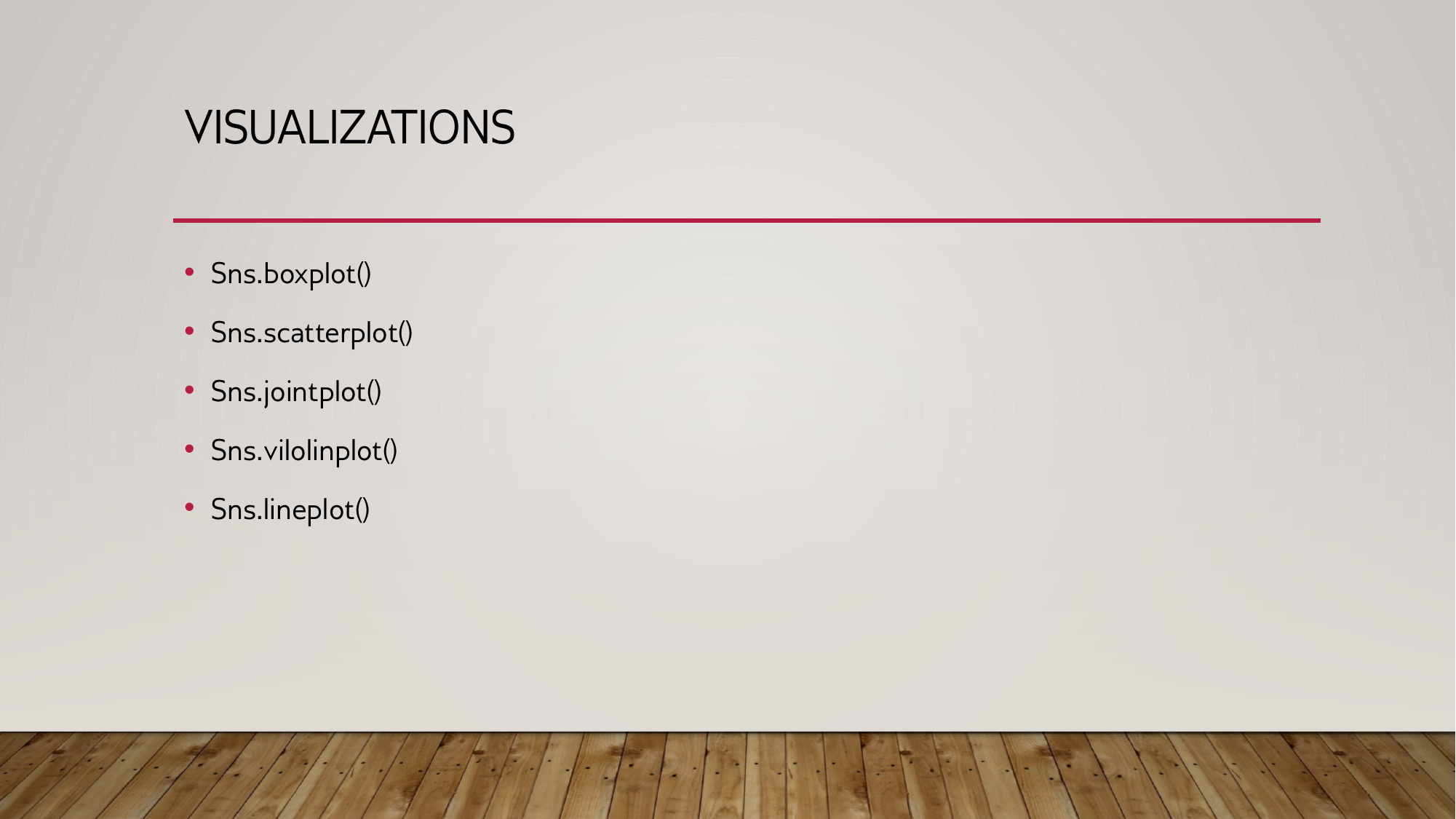

# Visualizations
Sns.boxplot()
Sns.scatterplot()
Sns.jointplot()
Sns.vilolinplot()
Sns.lineplot()